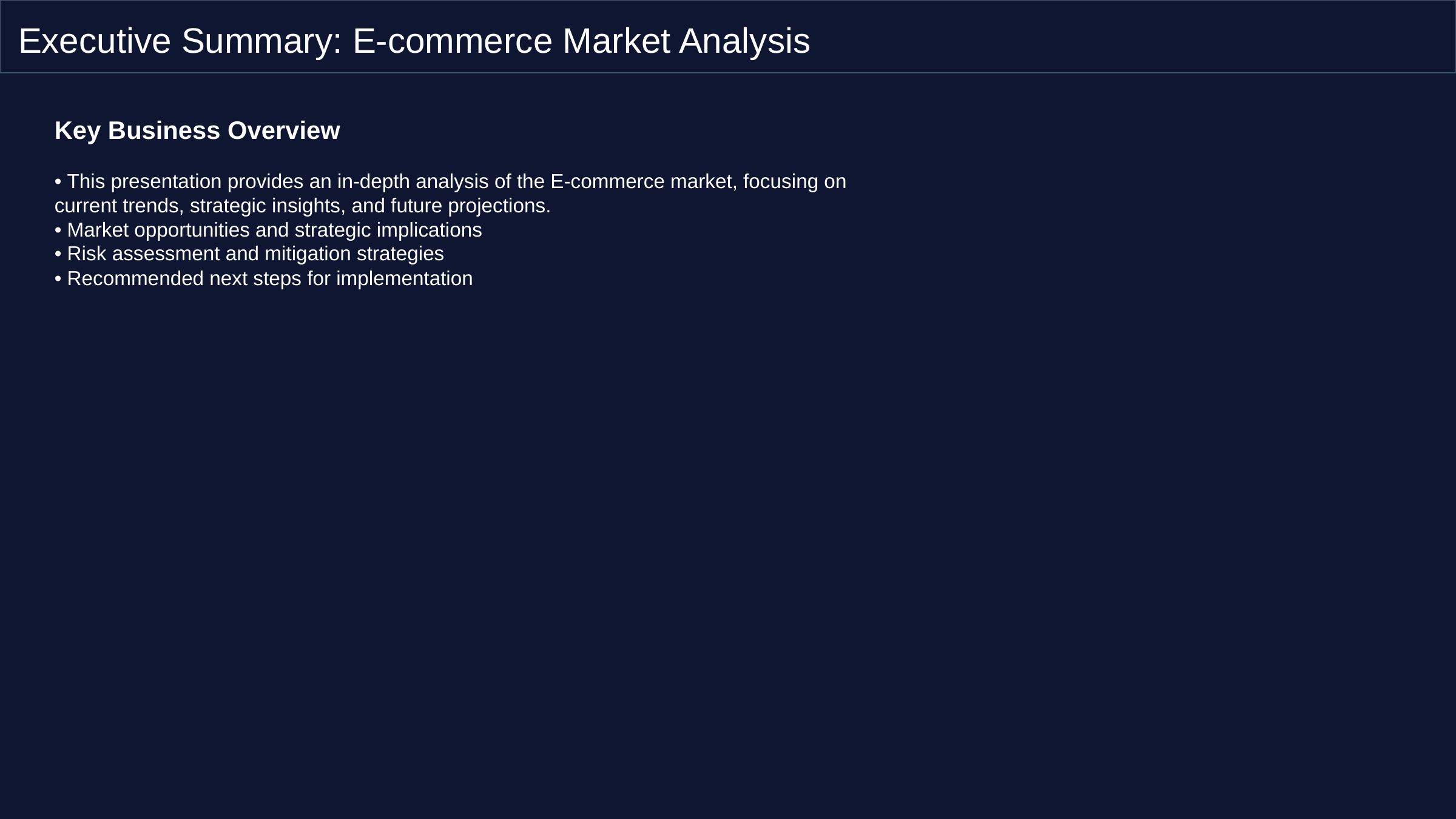

# Executive Summary: E-commerce Market Analysis
Key Business Overview
• This presentation provides an in-depth analysis of the E-commerce market, focusing on current trends, strategic insights, and future projections.
• Market opportunities and strategic implications
• Risk assessment and mitigation strategies
• Recommended next steps for implementation